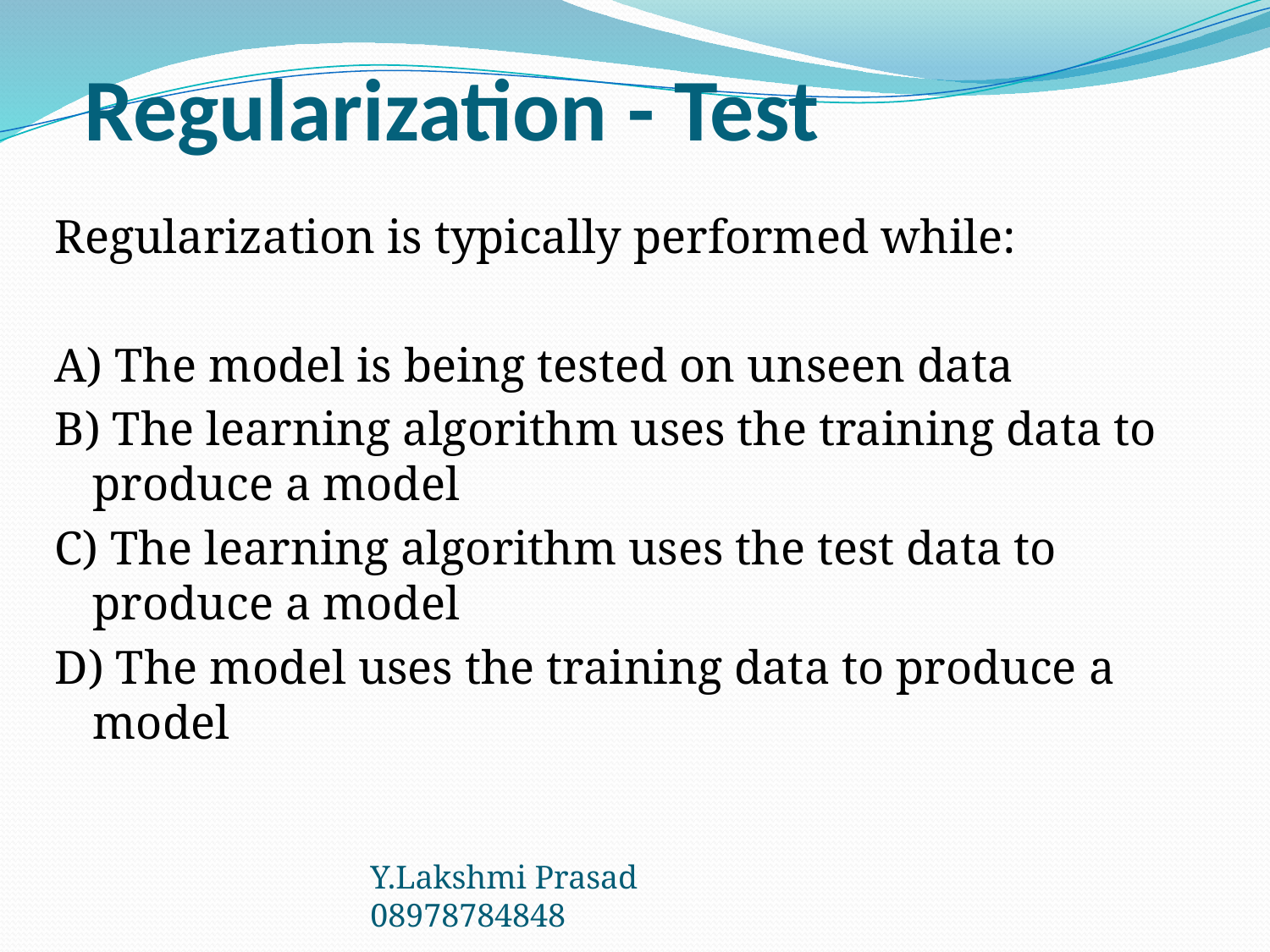

# Regularization - Test
Regularization is typically performed while:

A) The model is being tested on unseen data
B) The learning algorithm uses the training data to produce a model
C) The learning algorithm uses the test data to produce a model
D) The model uses the training data to produce a model

Y.Lakshmi Prasad 08978784848